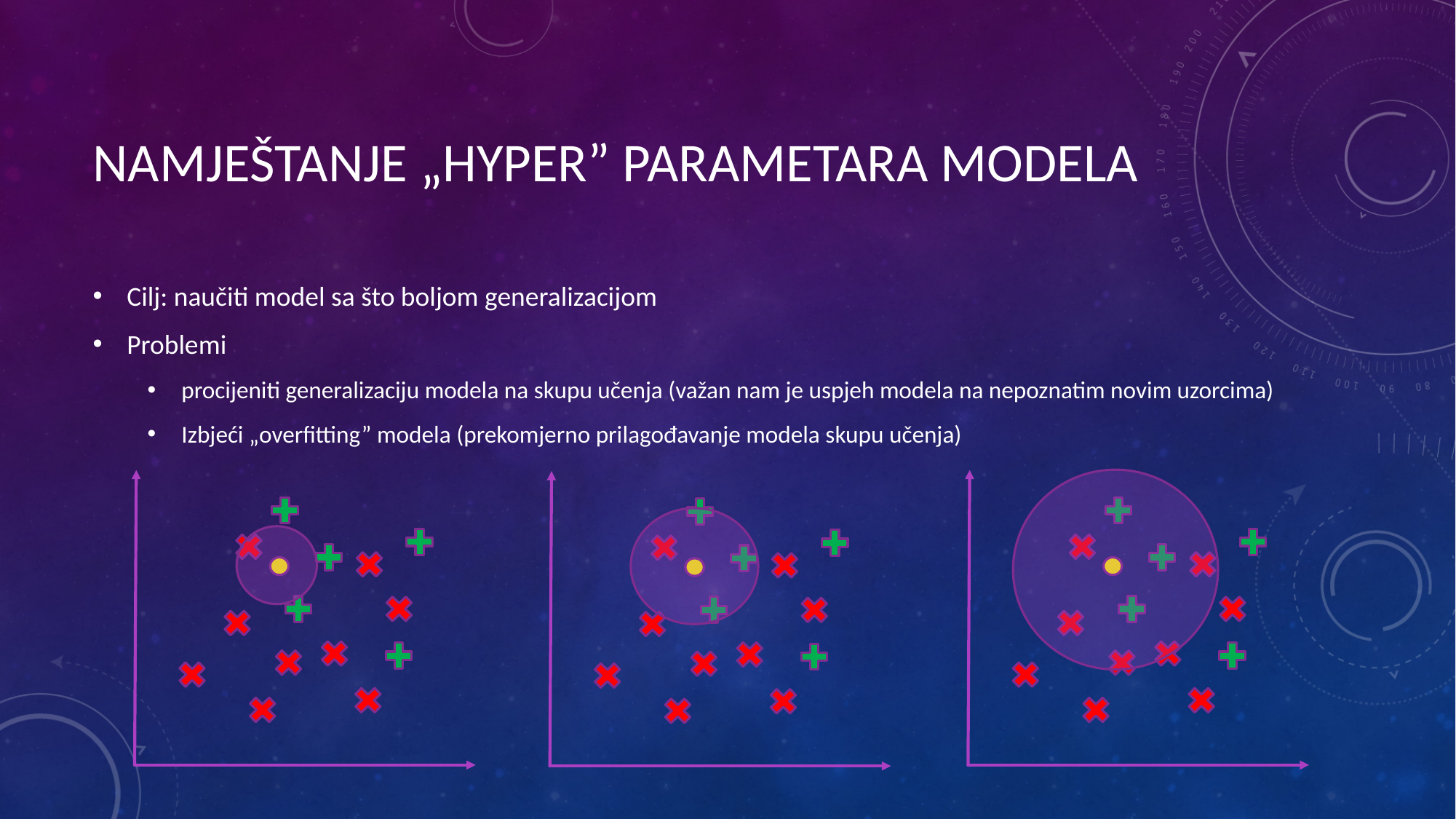

# Namještanje „hyper” parametara modela
Cilj: naučiti model sa što boljom generalizacijom
Problemi
procijeniti generalizaciju modela na skupu učenja (važan nam je uspjeh modela na nepoznatim novim uzorcima)
Izbjeći „overfitting” modela (prekomjerno prilagođavanje modela skupu učenja)